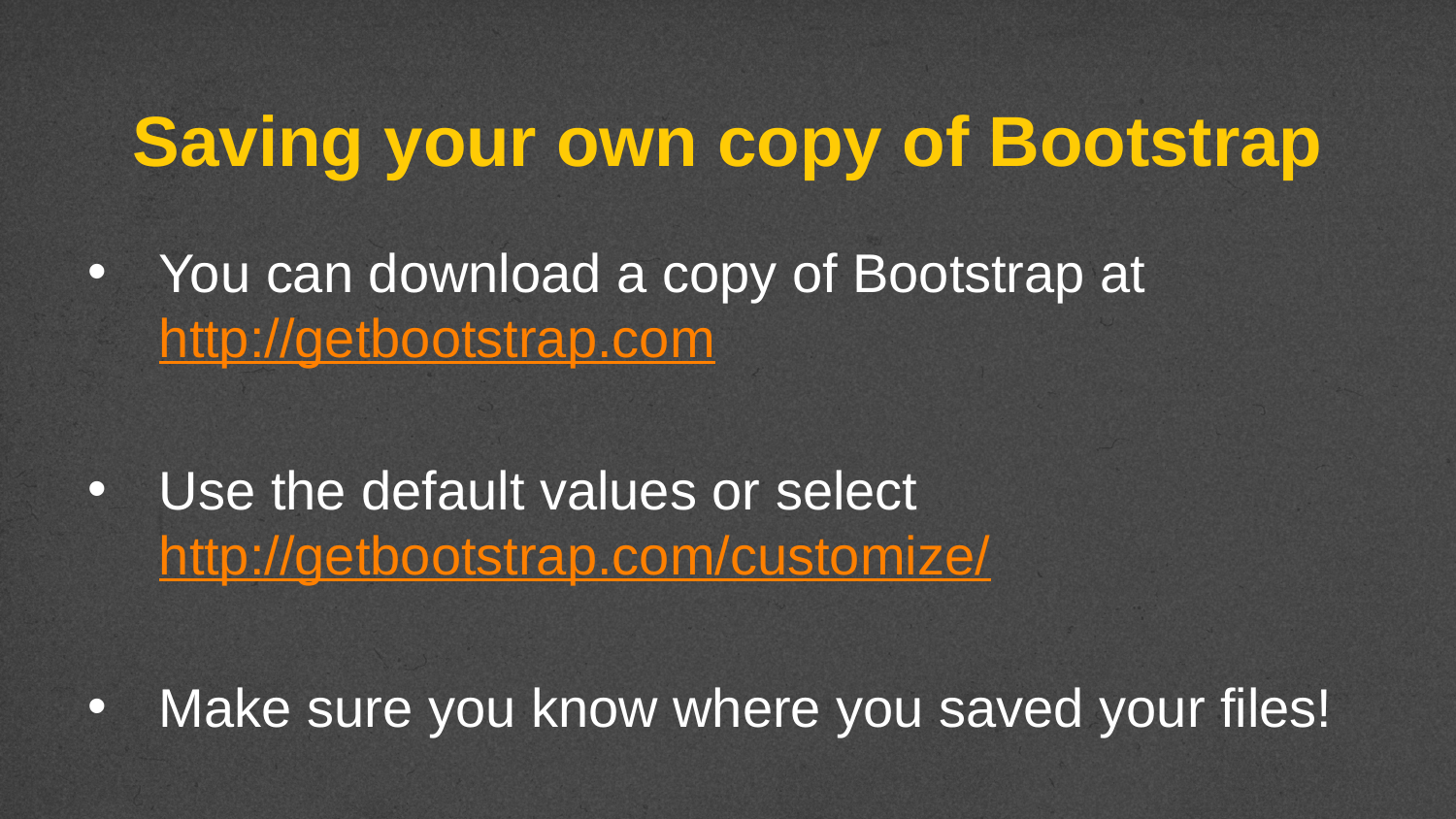

# Saving your own copy of Bootstrap
You can download a copy of Bootstrap at http://getbootstrap.com

Use the default values or select         http://getbootstrap.com/customize/

Make sure you know where you saved your files!